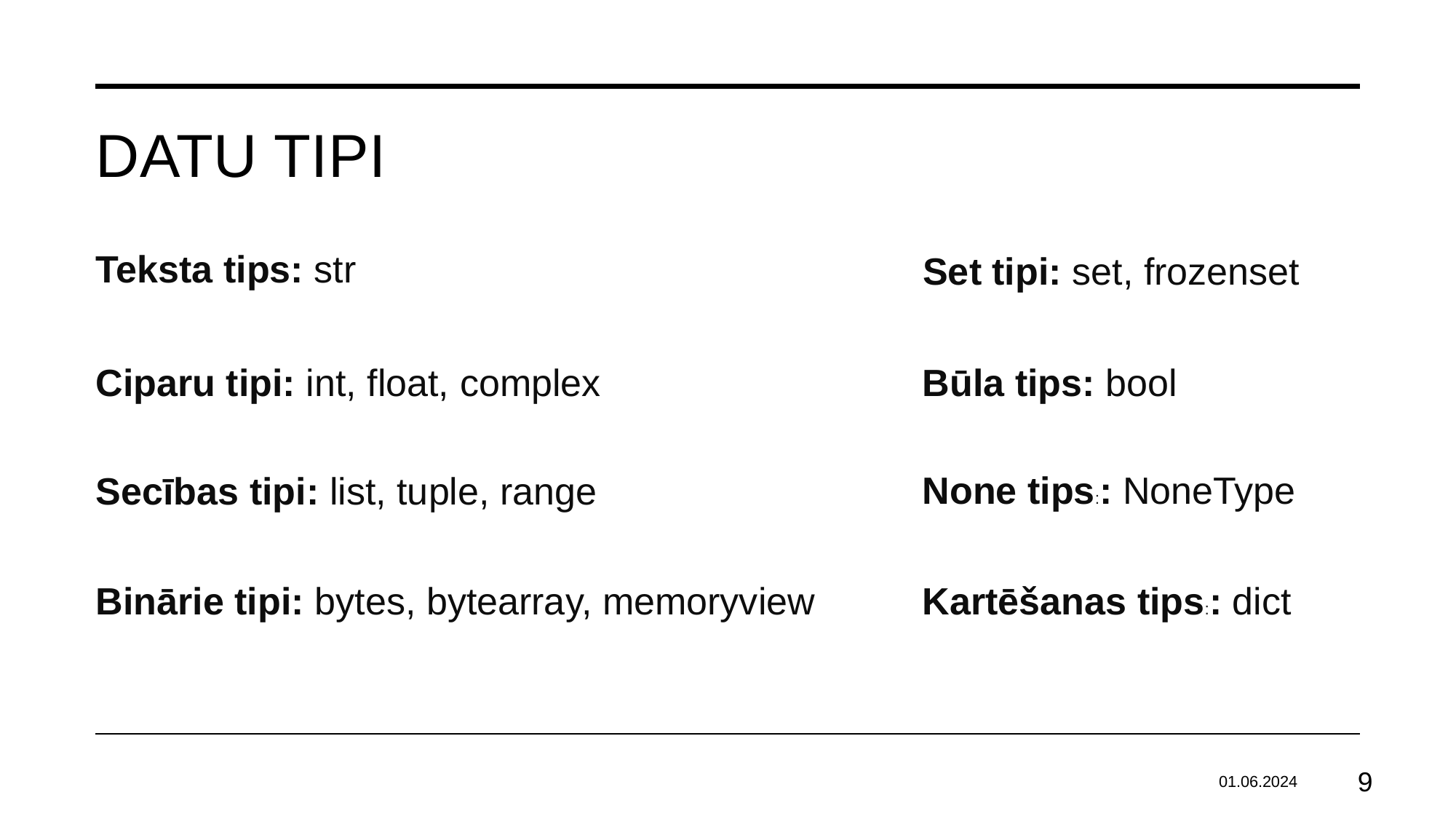

# Datu tipi
Set tipi: set, frozenset
Teksta tips: str
Ciparu tipi: int, float, complex
Būla tips: bool
Secības tipi: list, tuple, range
None tips:: NoneType
Kartēšanas tips:: dict
Binārie tipi: bytes, bytearray, memoryview

01.06.2024
9